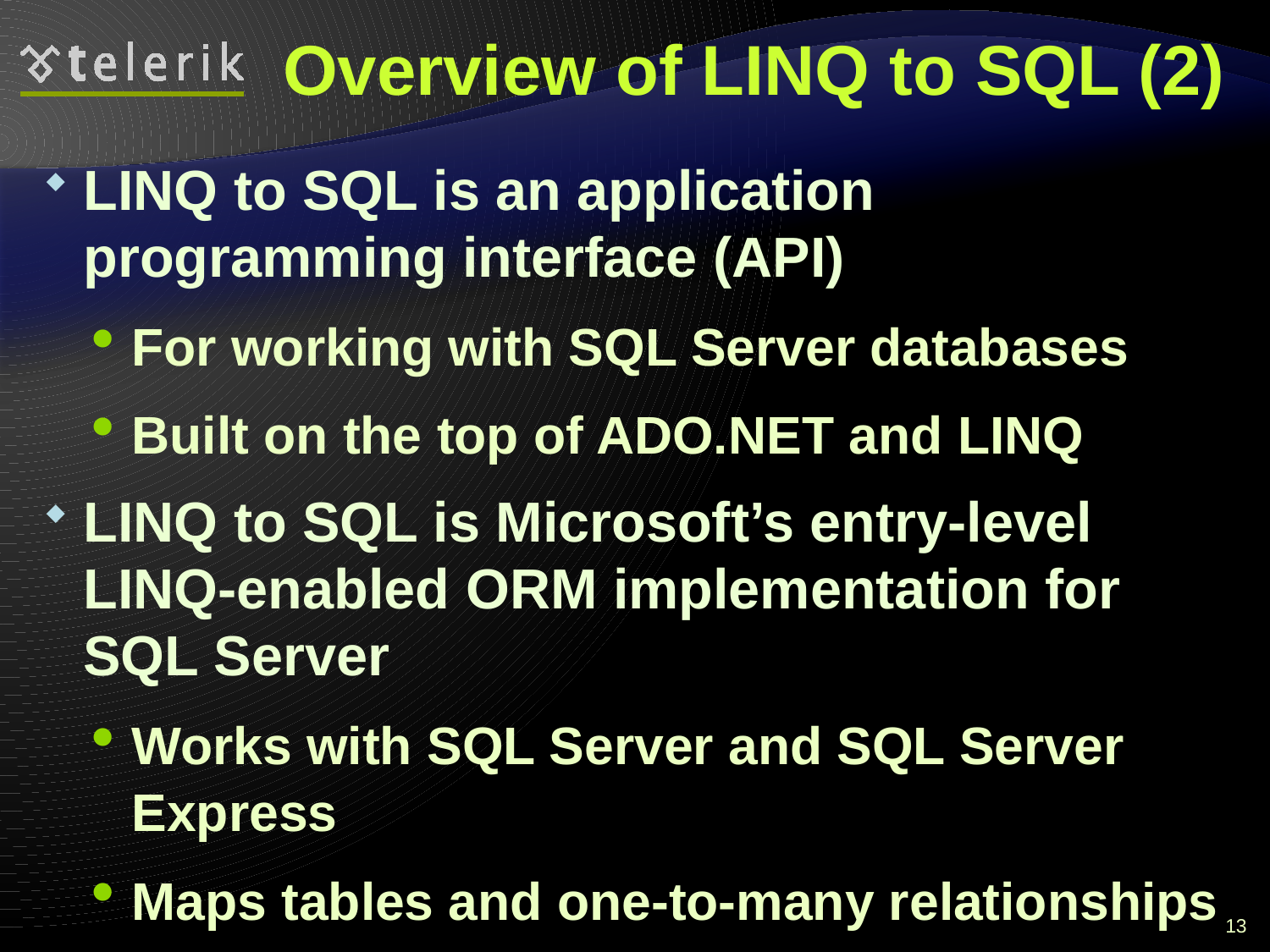

# Overview of LINQ to SQL (2)
LINQ to SQL is an application programming interface (API)
For working with SQL Server databases
Built on the top of ADO.NET and LINQ
LINQ to SQL is Microsoft’s entry-level LINQ-enabled ORM implementation for SQL Server
Works with SQL Server and SQL Server Express
Maps tables and one-to-many relationships
Can not map many-to-many relationships
13